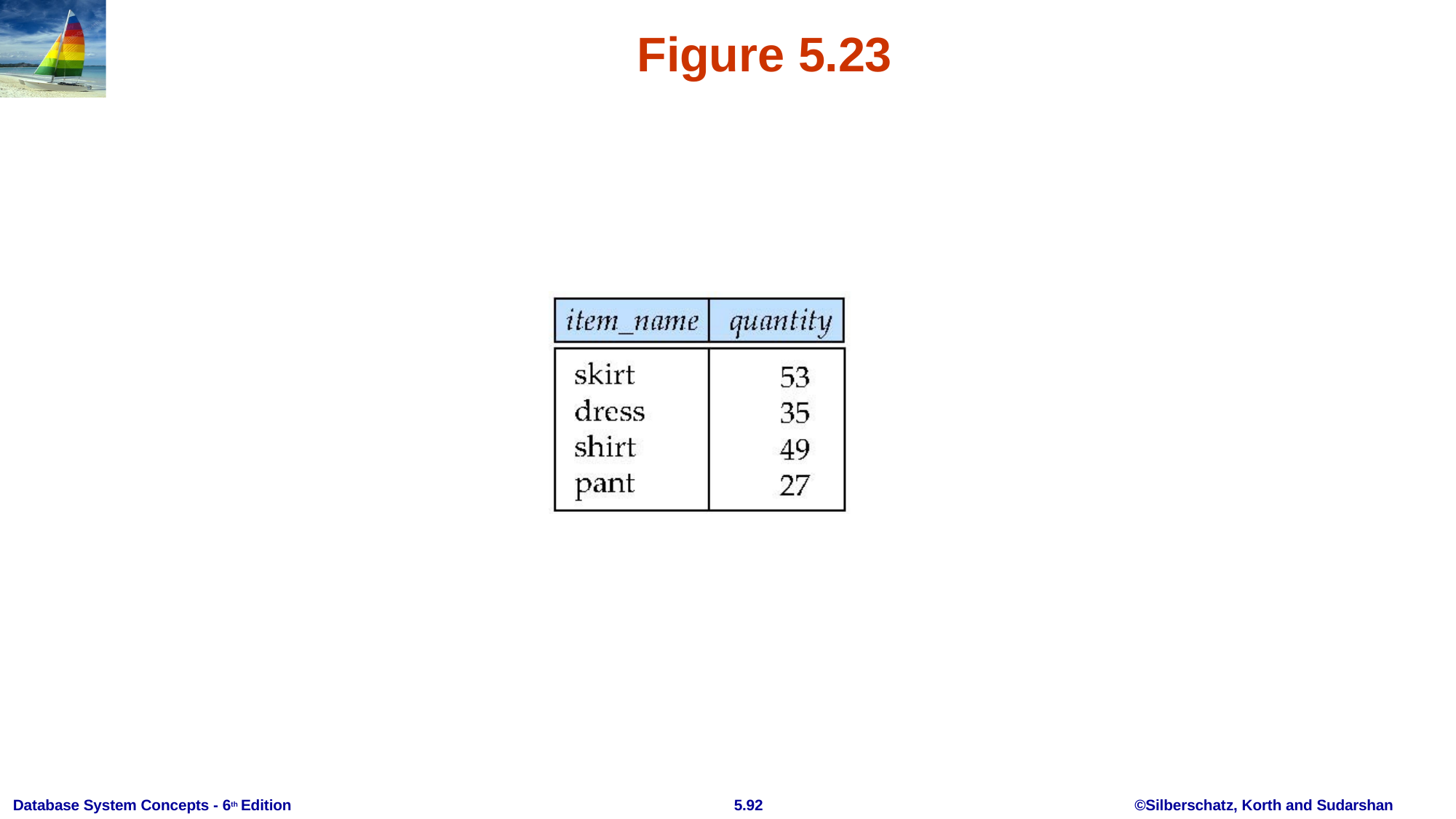

# Figure 5.23

Database System Concepts - 6th Edition
5.92
©Silberschatz, Korth and Sudarshan